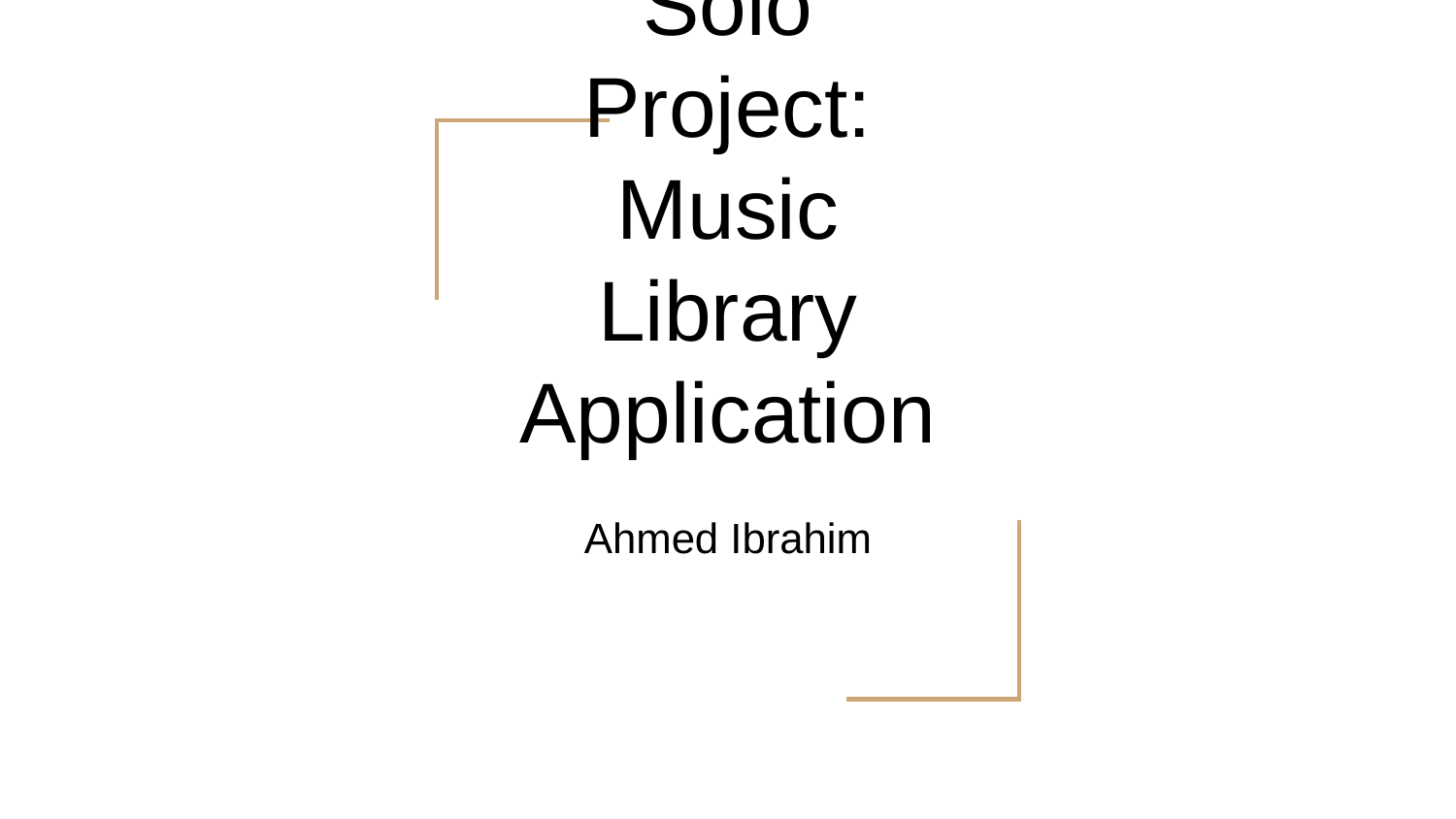

# Solo Project: Music Library Application
Ahmed Ibrahim